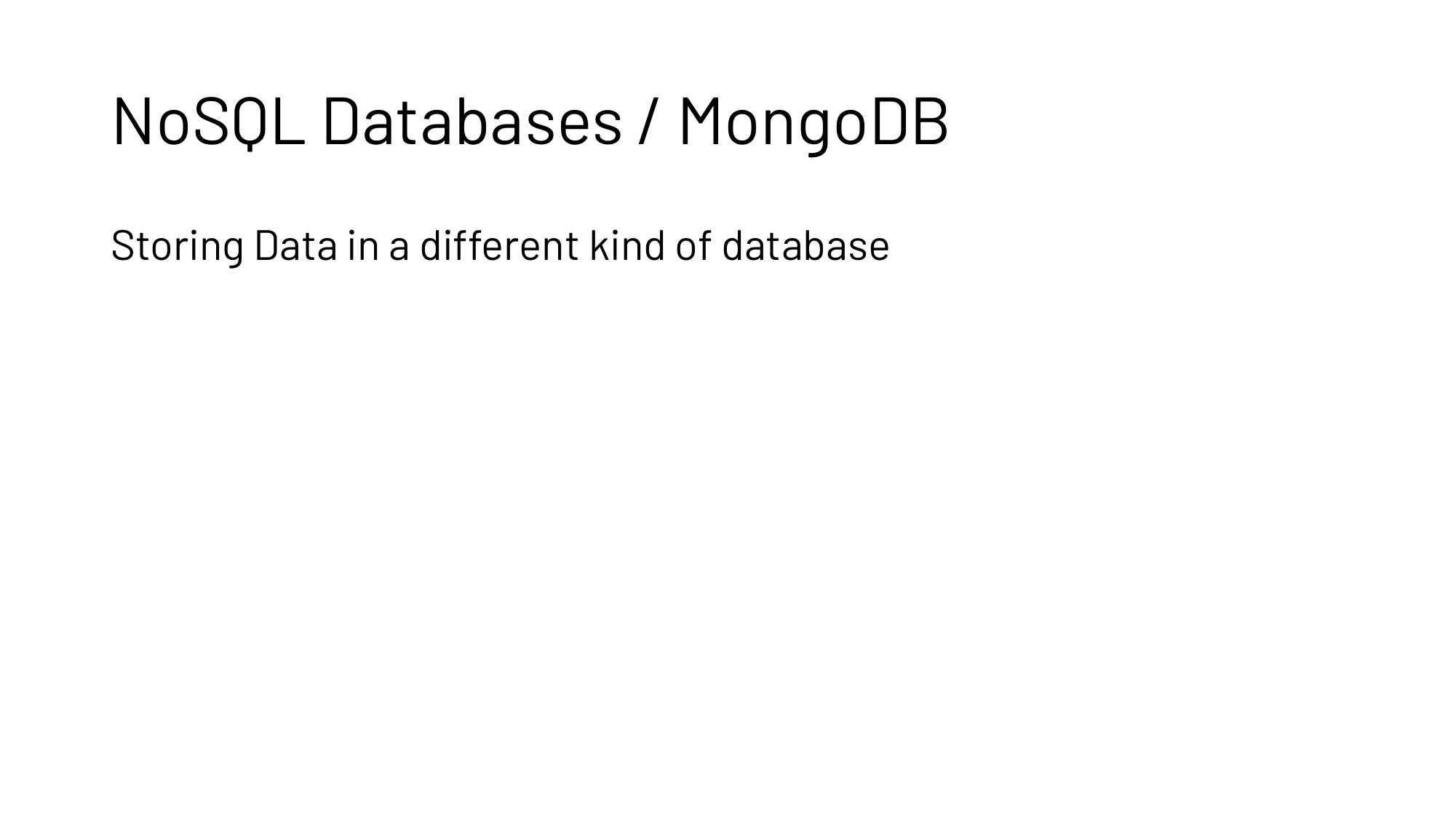

# NoSQL Databases / MongoDB
Storing Data in a different kind of database